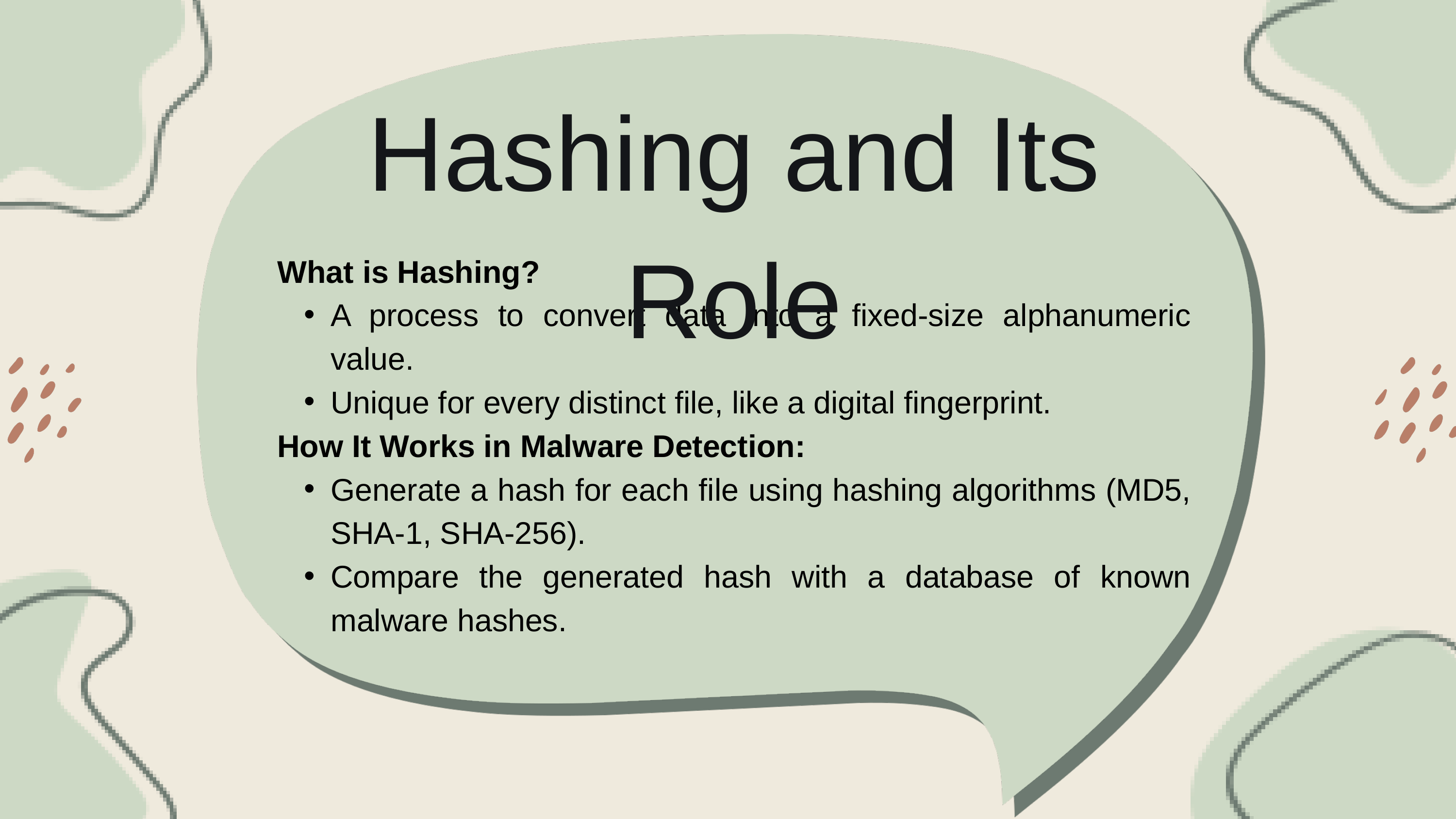

Hashing and Its Role
What is Hashing?
A process to convert data into a fixed-size alphanumeric value.
Unique for every distinct file, like a digital fingerprint.
How It Works in Malware Detection:
Generate a hash for each file using hashing algorithms (MD5, SHA-1, SHA-256).
Compare the generated hash with a database of known malware hashes.